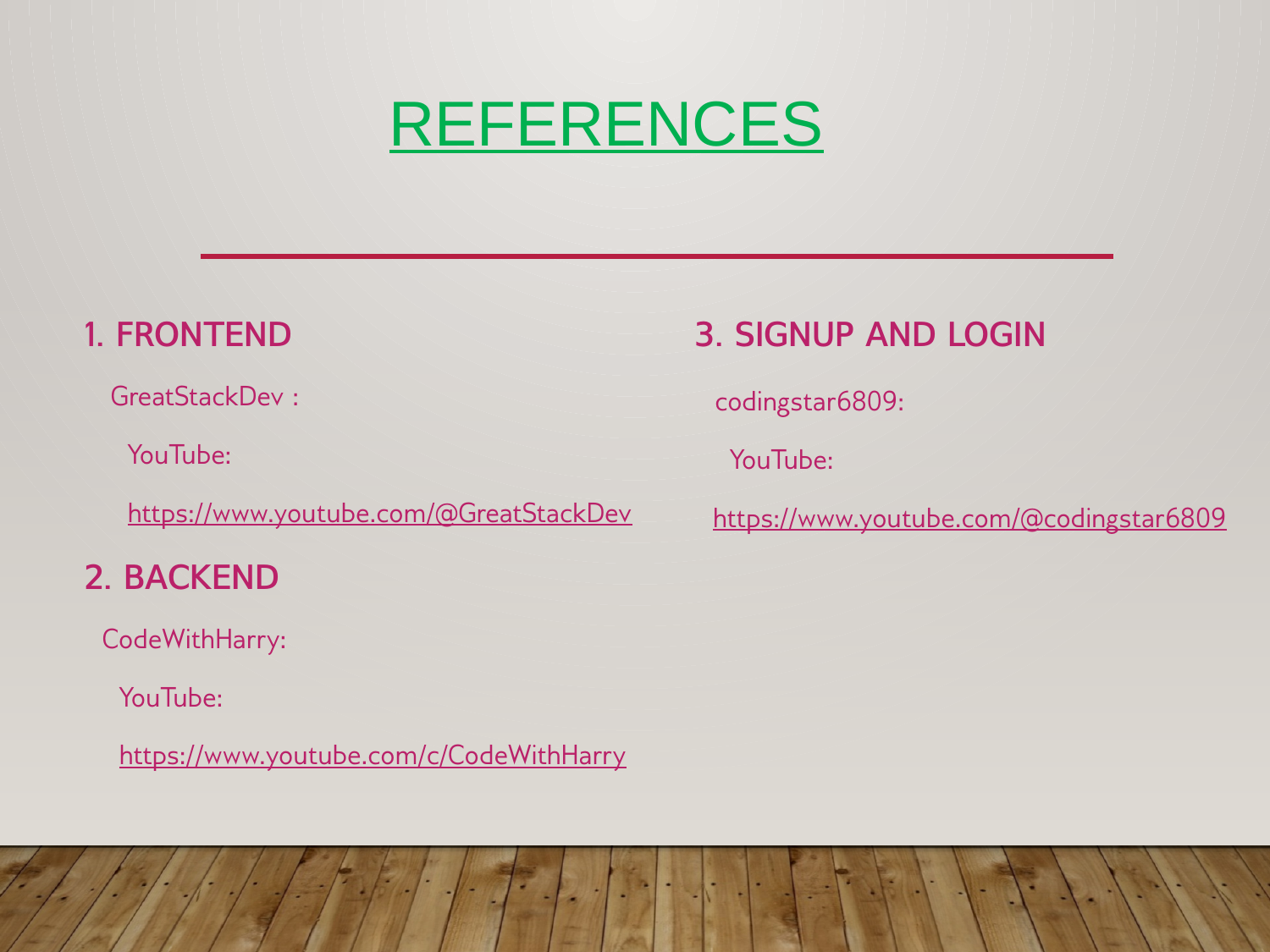

# References
1. FRONTEND
   GreatStackDev :
     YouTube:
     https://www.youtube.com/@GreatStackDev
2. BACKEND
  CodeWithHarry:
    YouTube:
    https://www.youtube.com/c/CodeWithHarry

3. SIGNUP AND LOGIN
  codingstar6809:
    YouTube:
  https://www.youtube.com/@codingstar6809